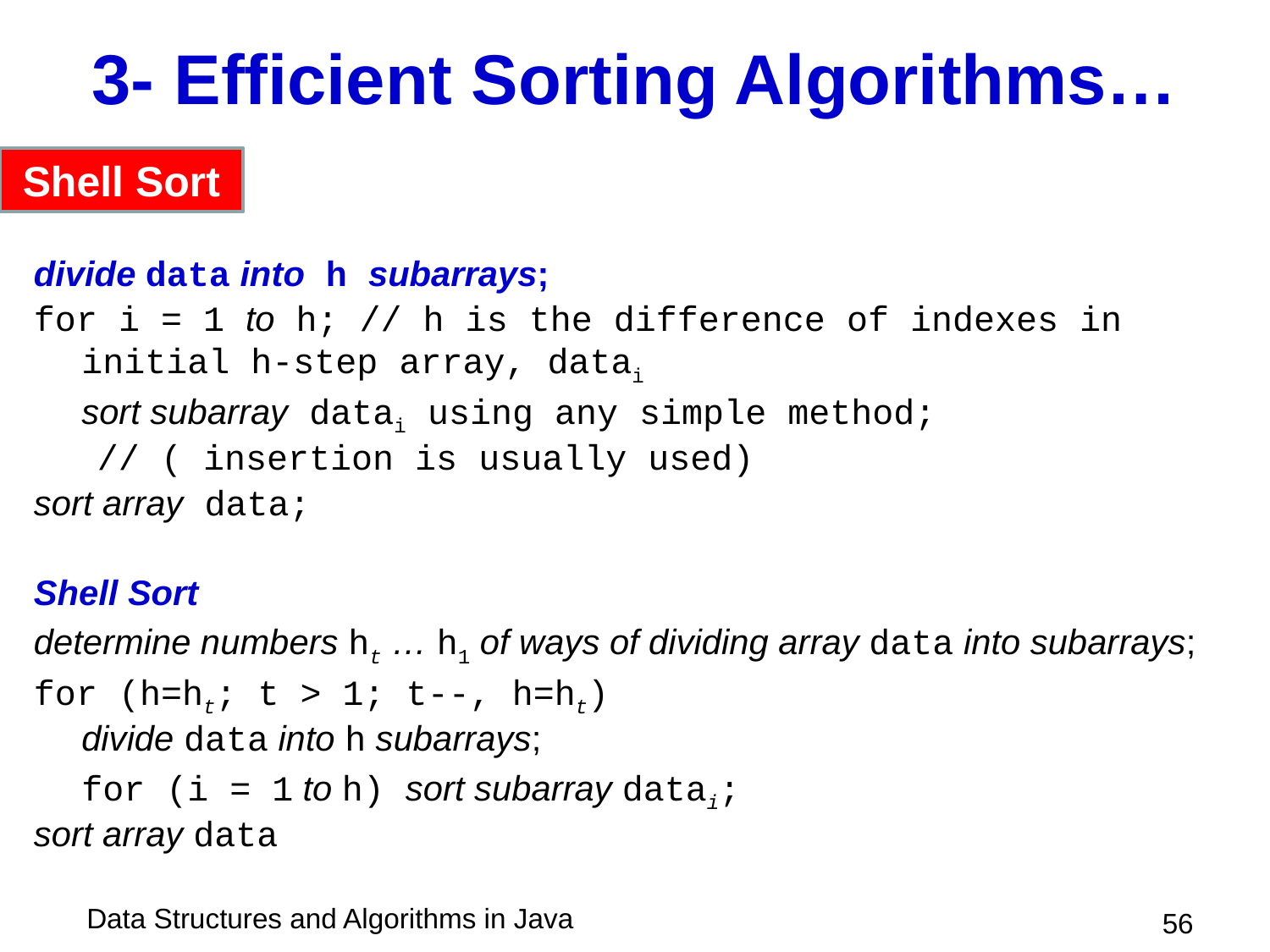

# 3- Efficient Sorting Algorithms…
Shell Sort
divide data into h subarrays;
for i = 1 to h; // h is the difference of indexes in initial h-step array, datai
	sort subarray datai using any simple method;
   // ( insertion is usually used)
sort array data;

Shell Sort
determine numbers ht … h1 of ways of dividing array data into subarrays;
for (h=ht; t > 1; t--, h=ht)
	divide data into h subarrays;
	for (i = 1 to h) sort subarray datai;
sort array data

 56